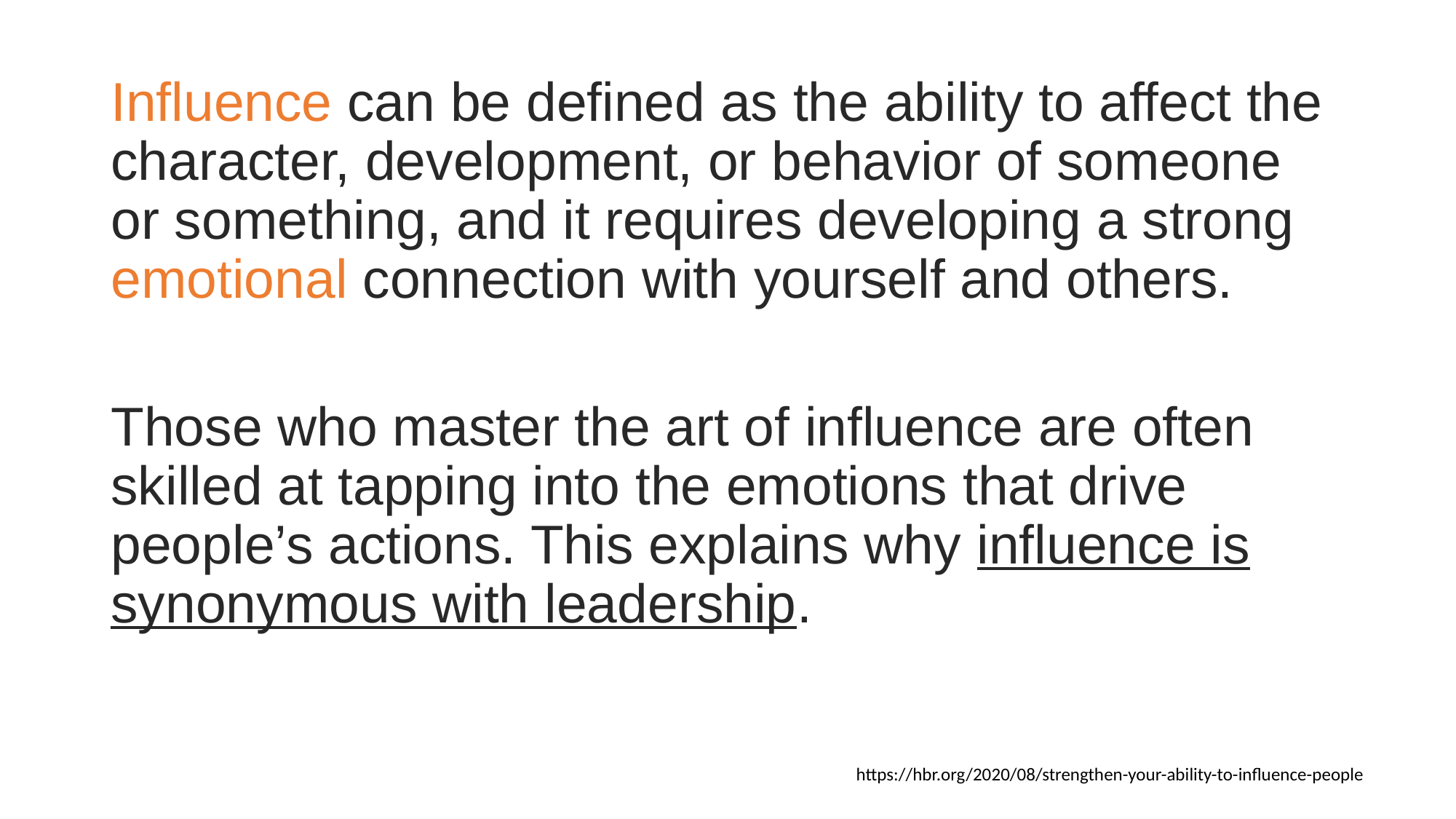

Influence can be defined as the ability to affect the character, development, or behavior of someone or something, and it requires developing a strong emotional connection with yourself and others.

Those who master the art of influence are often skilled at tapping into the emotions that drive people’s actions. This explains why influence is synonymous with leadership.
https://hbr.org/2020/08/strengthen-your-ability-to-influence-people